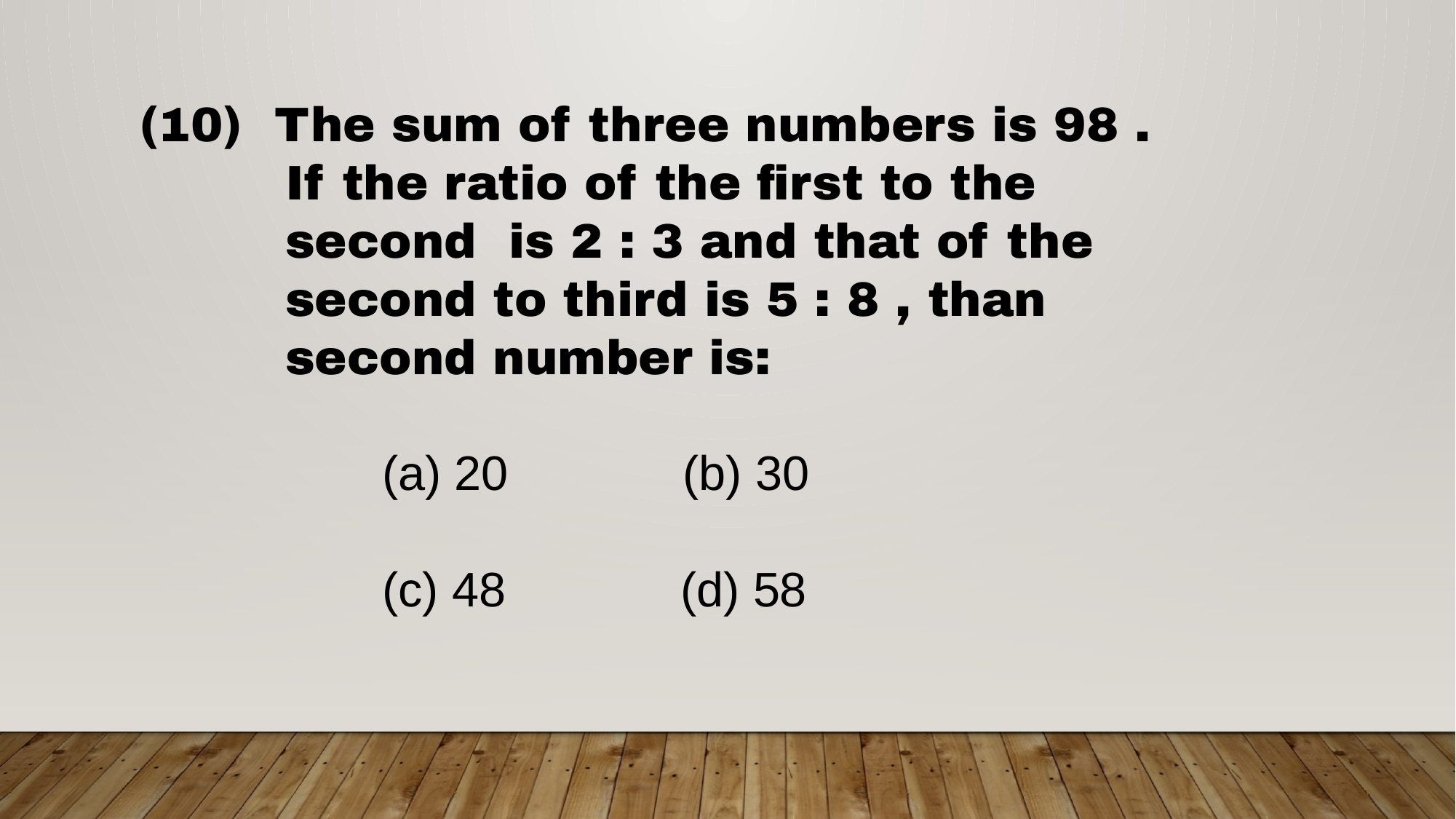

The sum of three numbers is 98 .
         If the ratio of the first to the
         second  is 2 : 3 and that of the
         second to third is 5 : 8 , than
         second number is:

                  (a) 20             (b) 30

                  (c) 48             (d) 58